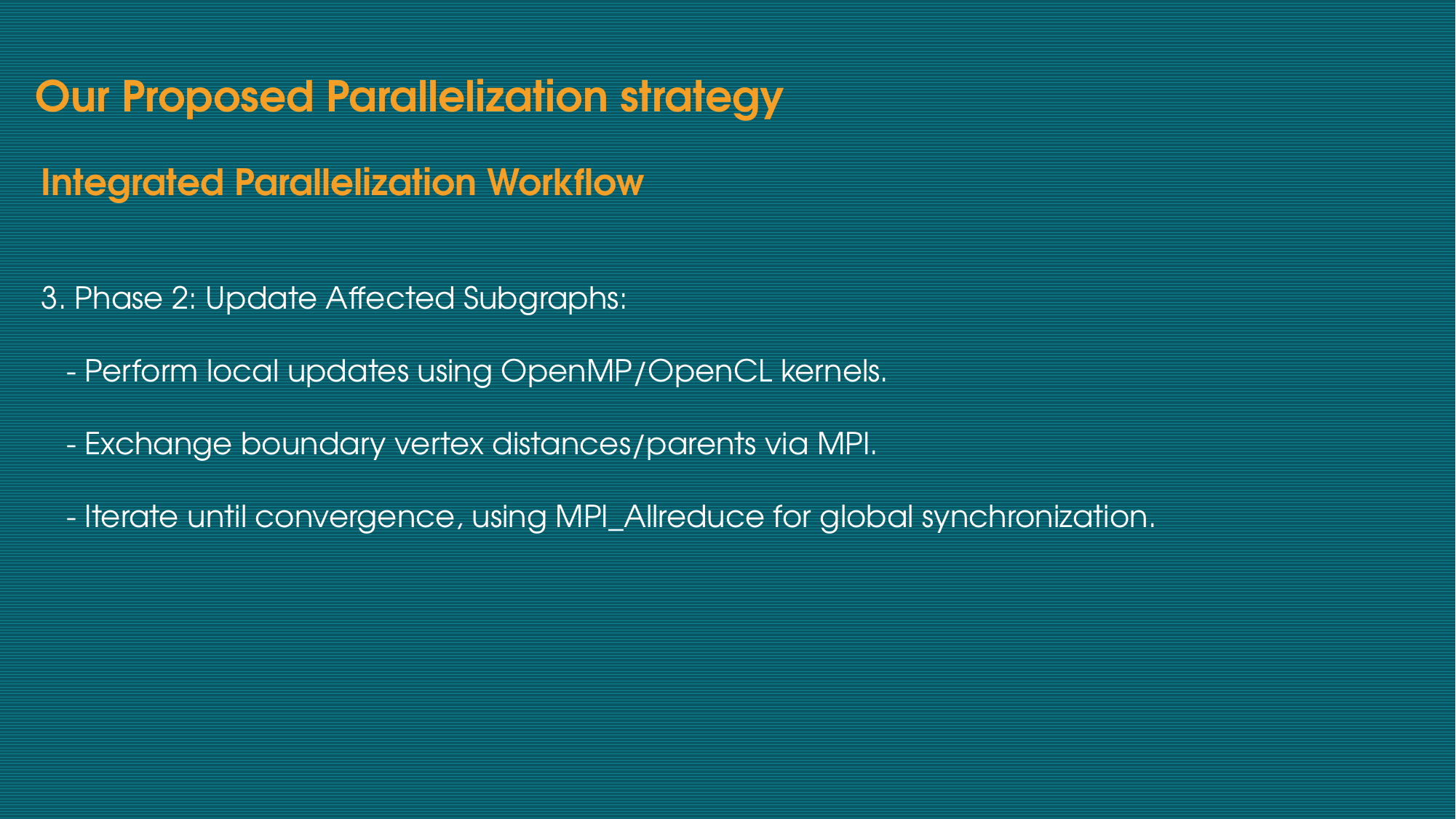

Our Proposed Parallelization strategy
Integrated Parallelization Workflow
3. Phase 2: Update Affected Subgraphs:
   - Perform local updates using OpenMP/OpenCL kernels.
   - Exchange boundary vertex distances/parents via MPI.
   - Iterate until convergence, using MPI_Allreduce for global synchronization.